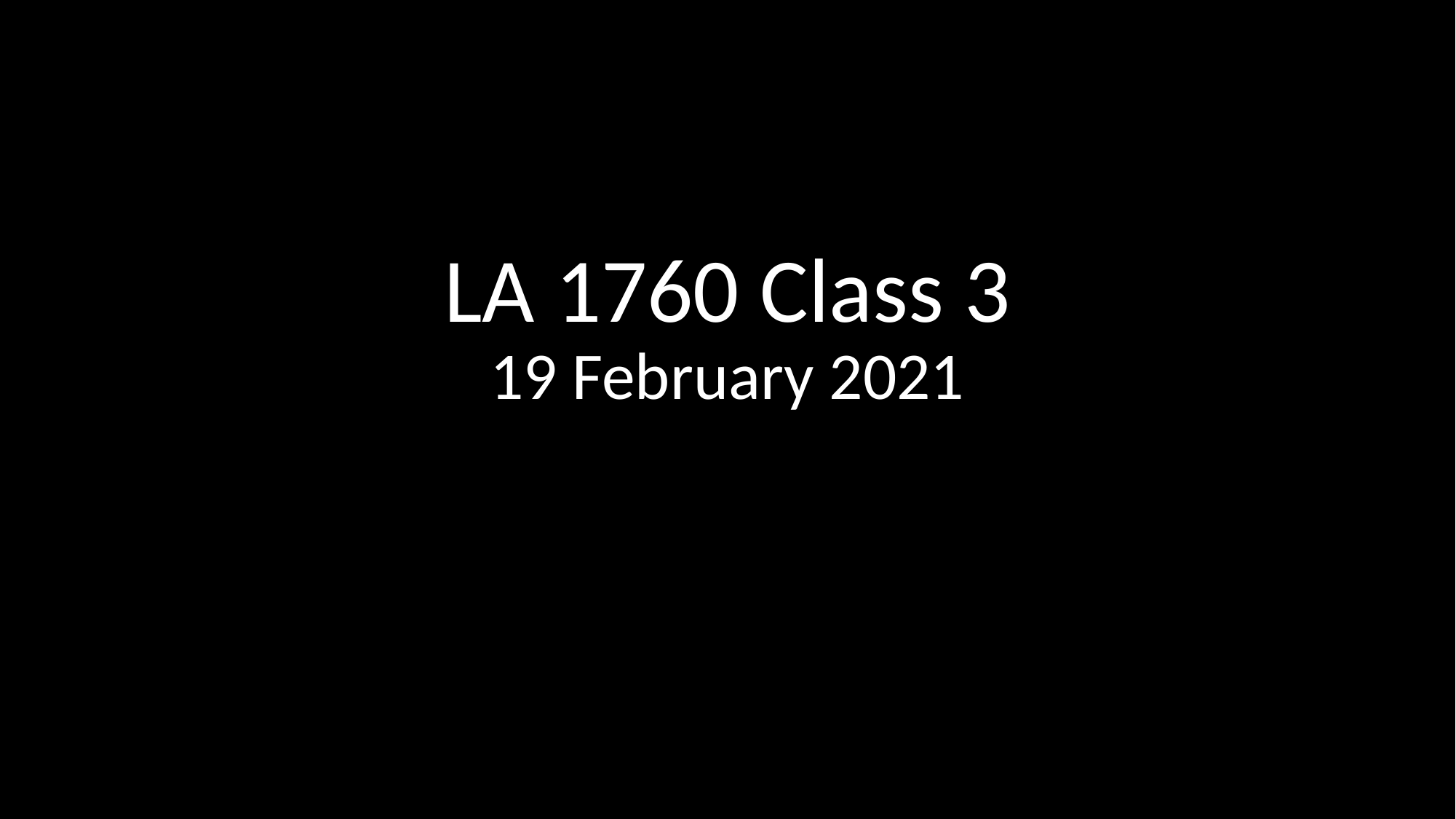

# LA 1760 Class 3 19 February 2021